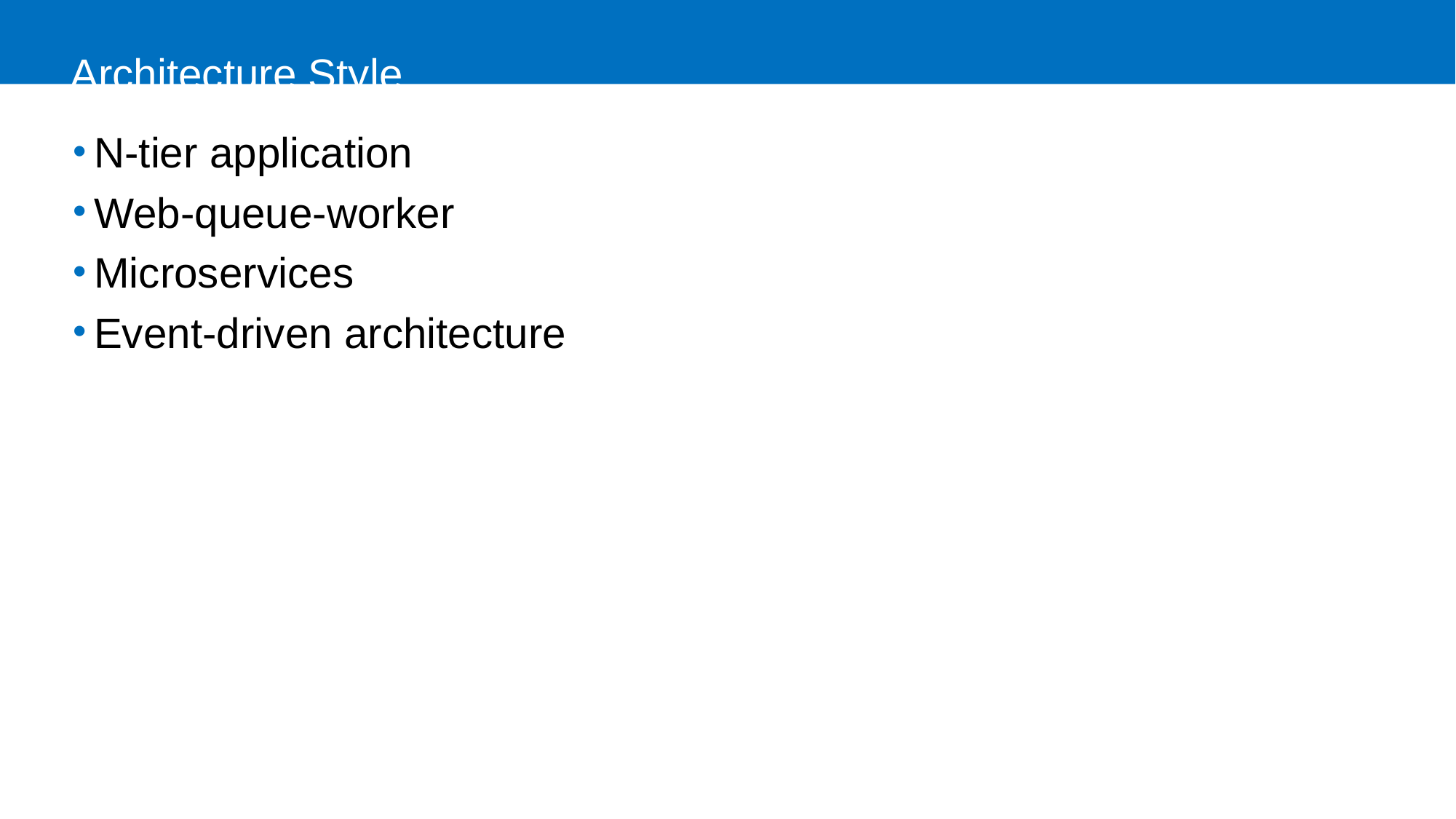

# Architecture Style
N-tier application
Web-queue-worker
Microservices
Event-driven architecture